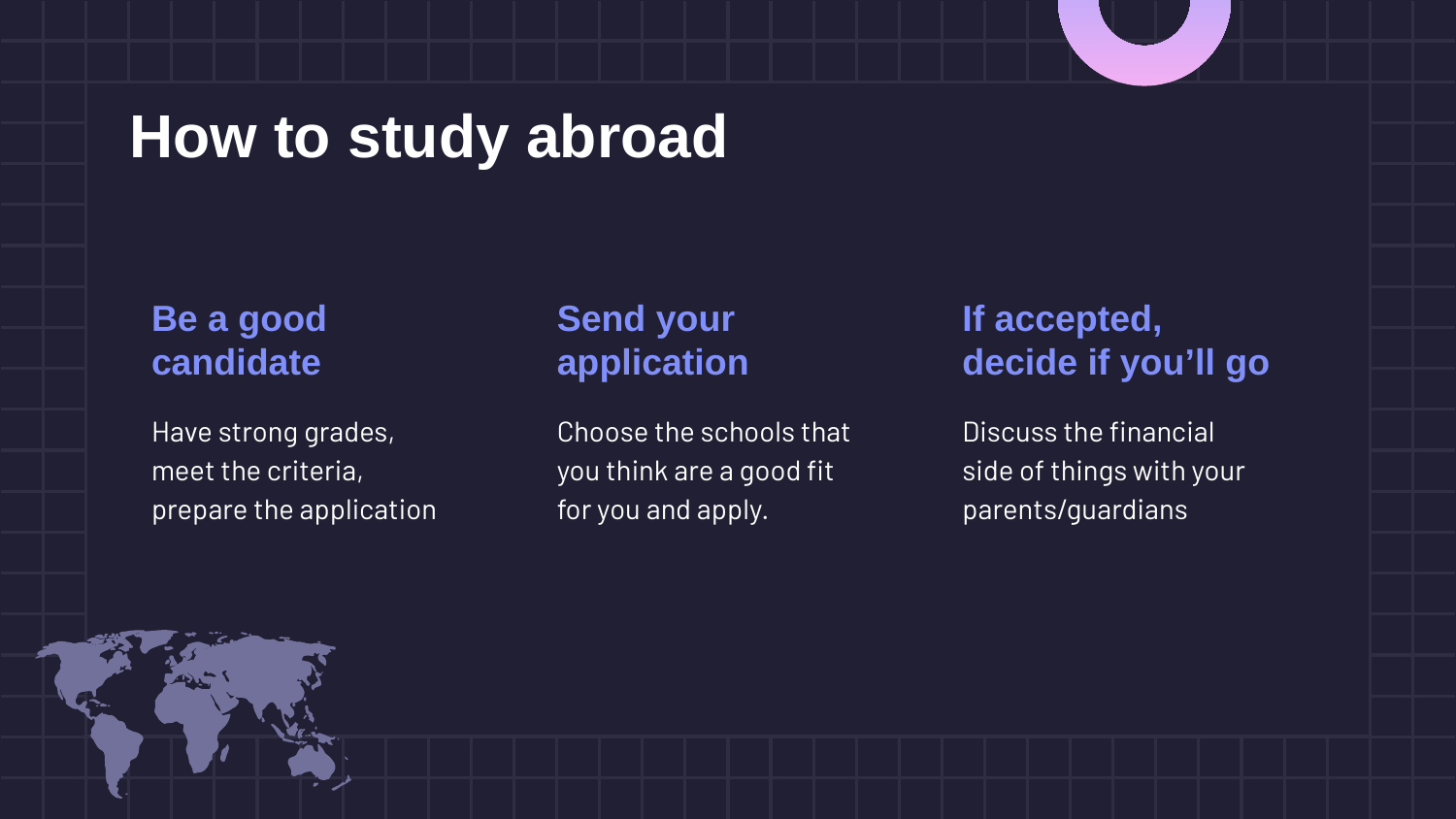

# How to study abroad
Be a good
candidate
Send your
application
If accepted,
decide if you’ll go
Have strong grades,
meet the criteria,
prepare the application
Choose the schools that
you think are a good fit
for you and apply.
Discuss the financial
side of things with your
parents/guardians